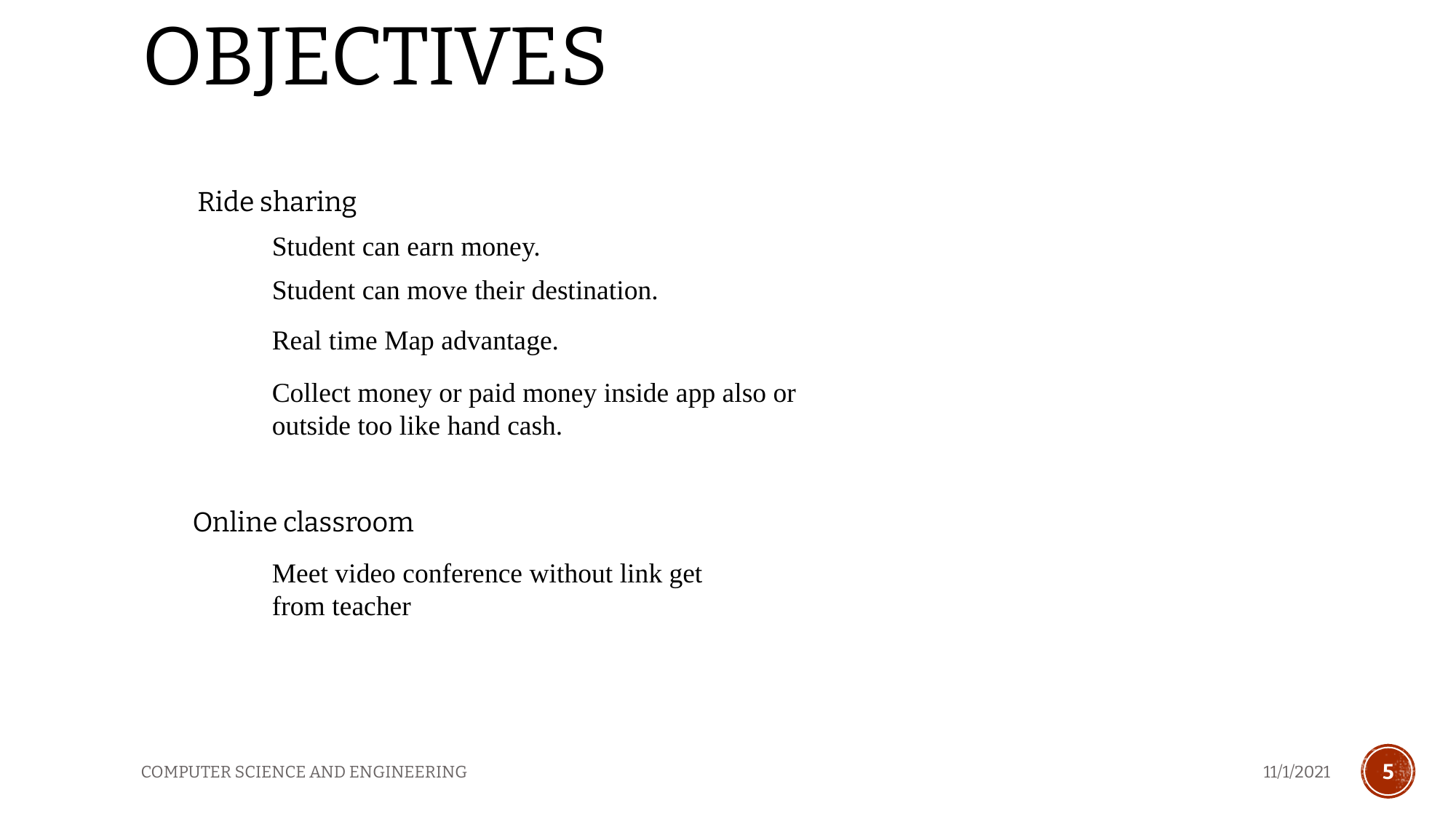

objectives
Ride sharing
Student can earn money.
Student can move their destination.
Real time Map advantage.
Collect money or paid money inside app also or outside too like hand cash.
Online classroom
Meet video conference without link get from teacher
COMPUTER SCIENCE AND ENGINEERING
11/1/2021
5